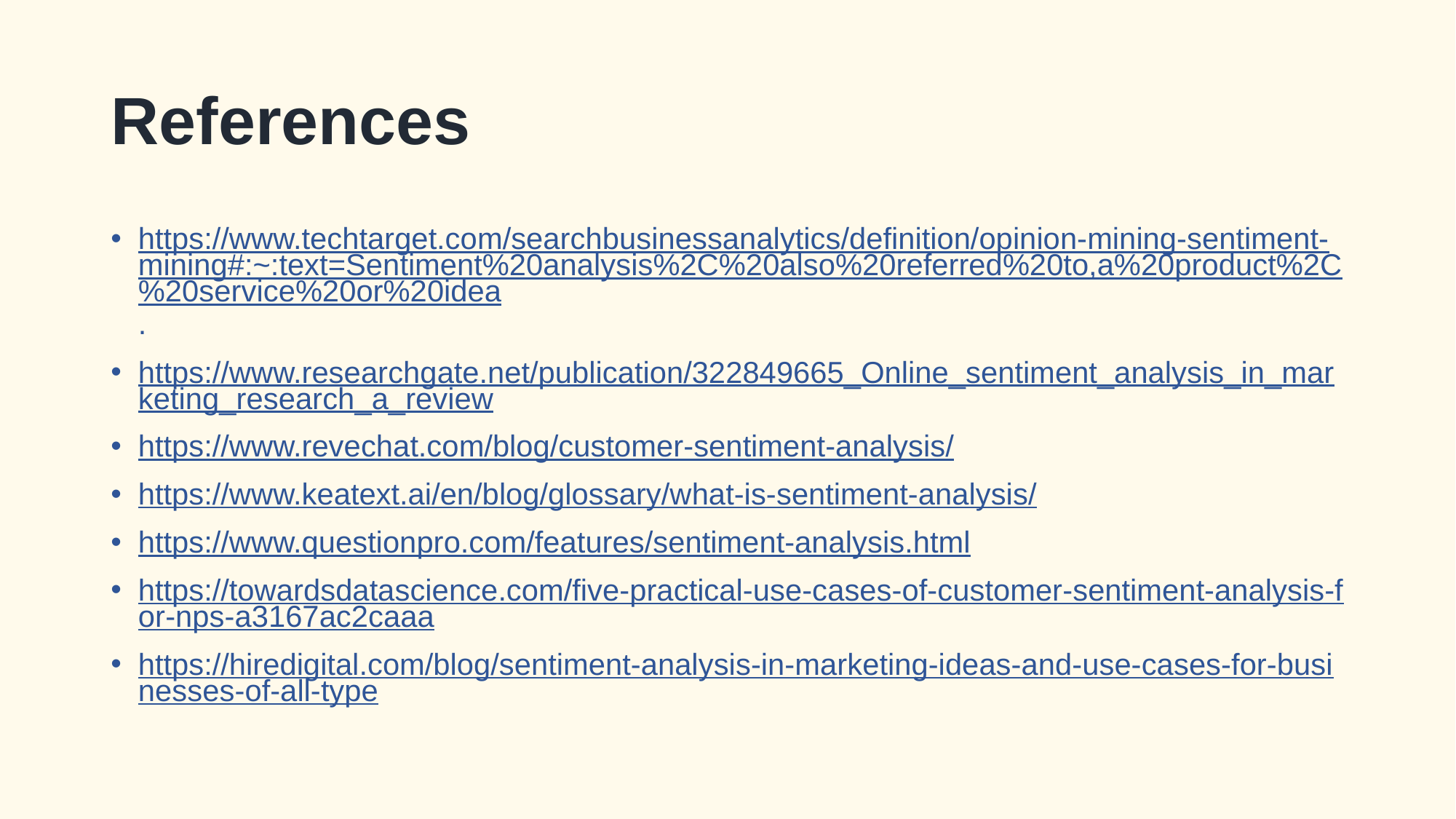

# References
https://www.techtarget.com/searchbusinessanalytics/definition/opinion-mining-sentiment-mining#:~:text=Sentiment%20analysis%2C%20also%20referred%20to,a%20product%2C%20service%20or%20idea.
https://www.researchgate.net/publication/322849665_Online_sentiment_analysis_in_marketing_research_a_review
https://www.revechat.com/blog/customer-sentiment-analysis/
https://www.keatext.ai/en/blog/glossary/what-is-sentiment-analysis/
https://www.questionpro.com/features/sentiment-analysis.html
https://towardsdatascience.com/five-practical-use-cases-of-customer-sentiment-analysis-for-nps-a3167ac2caaa
https://hiredigital.com/blog/sentiment-analysis-in-marketing-ideas-and-use-cases-for-businesses-of-all-type